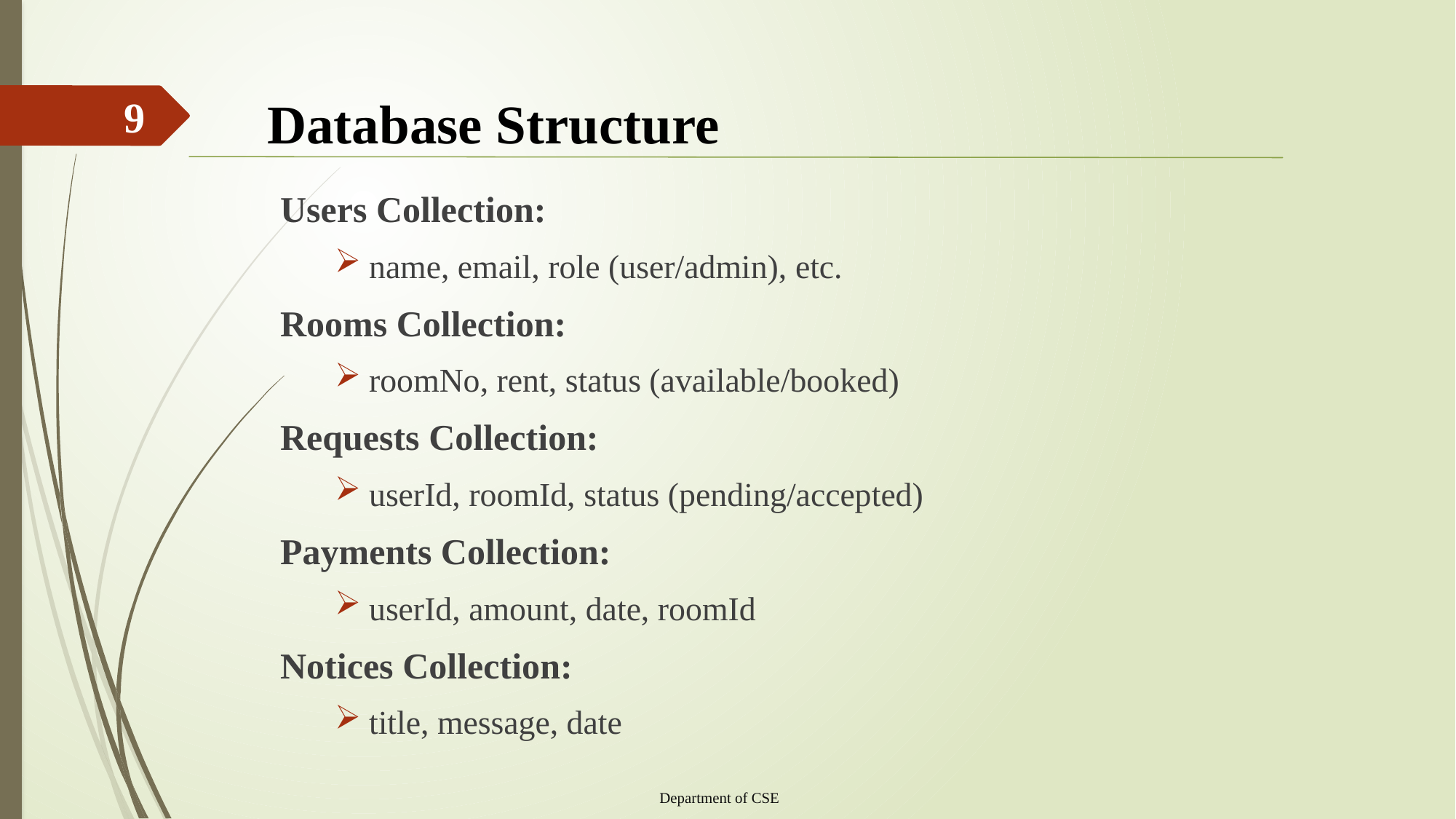

# Database Structure
9
Users Collection:
name, email, role (user/admin), etc.
Rooms Collection:
roomNo, rent, status (available/booked)
Requests Collection:
userId, roomId, status (pending/accepted)
Payments Collection:
userId, amount, date, roomId
Notices Collection:
title, message, date

Department of CSE